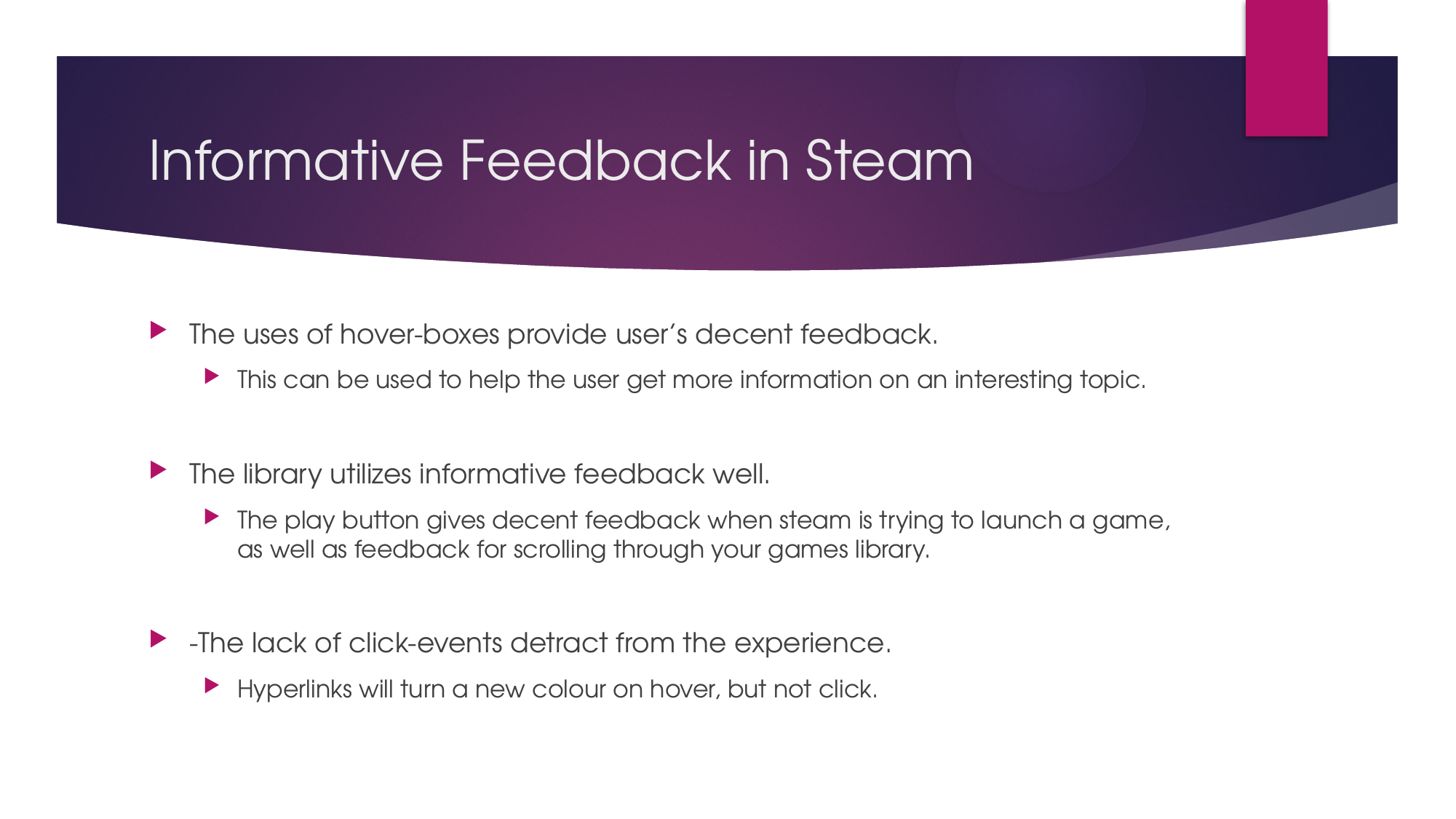

# Informative Feedback in Steam
The uses of hover-boxes provide user’s decent feedback.
This can be used to help the user get more information on an interesting topic.

The library utilizes informative feedback well.
The play button gives decent feedback when steam is trying to launch a game, as well as feedback for scrolling through your games library.

-The lack of click-events detract from the experience.
Hyperlinks will turn a new colour on hover, but not click.